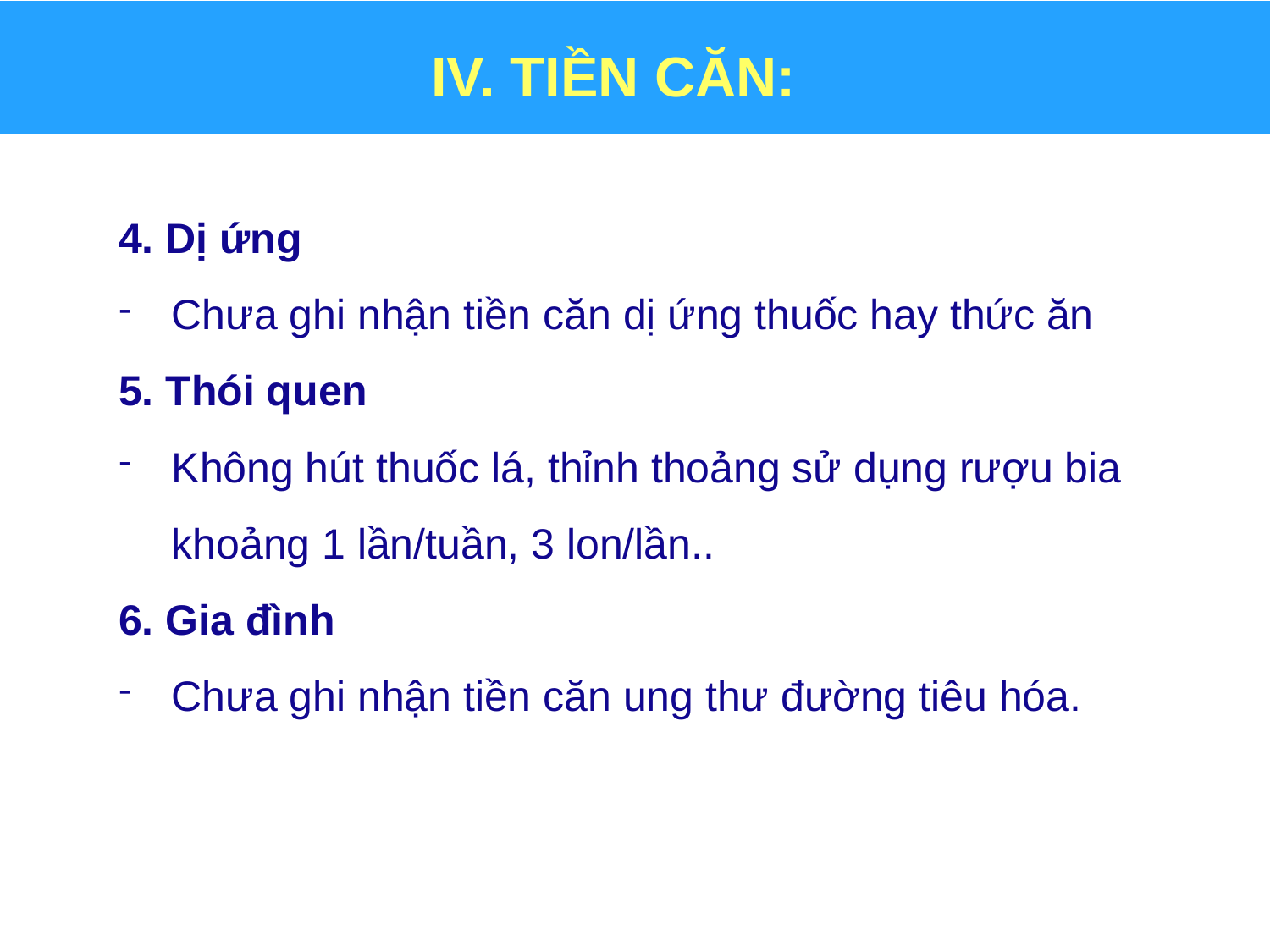

# IV. TIỀN CĂN:
4. Dị ứng
Chưa ghi nhận tiền căn dị ứng thuốc hay thức ăn
5. Thói quen
Không hút thuốc lá, thỉnh thoảng sử dụng rượu bia khoảng 1 lần/tuần, 3 lon/lần..
6. Gia đình
Chưa ghi nhận tiền căn ung thư đường tiêu hóa.